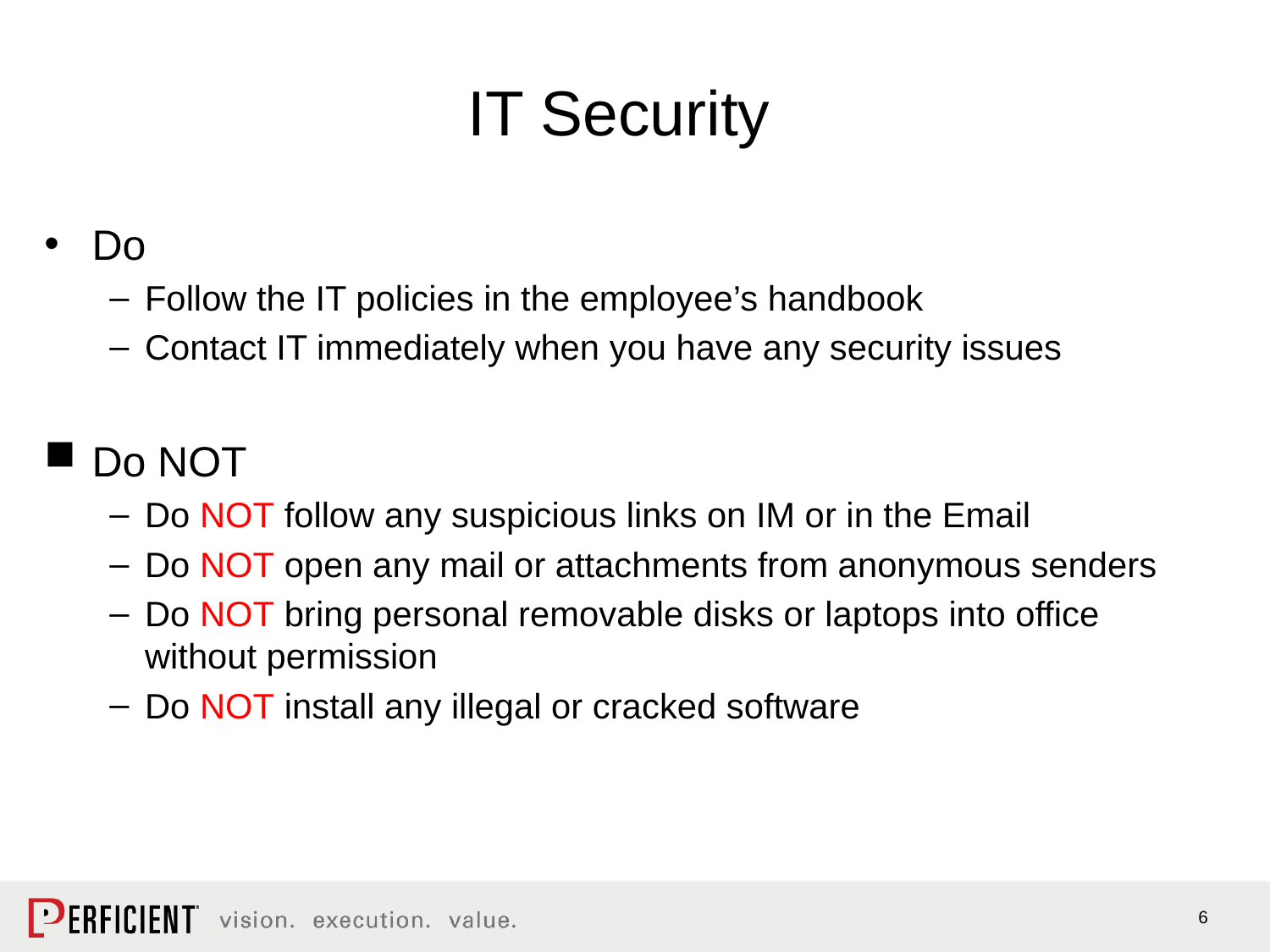

# IT Security
Do
Follow the IT policies in the employee’s handbook
Contact IT immediately when you have any security issues

Do NOT
Do NOT follow any suspicious links on IM or in the Email
Do NOT open any mail or attachments from anonymous senders
Do NOT bring personal removable disks or laptops into office without permission
Do NOT install any illegal or cracked software